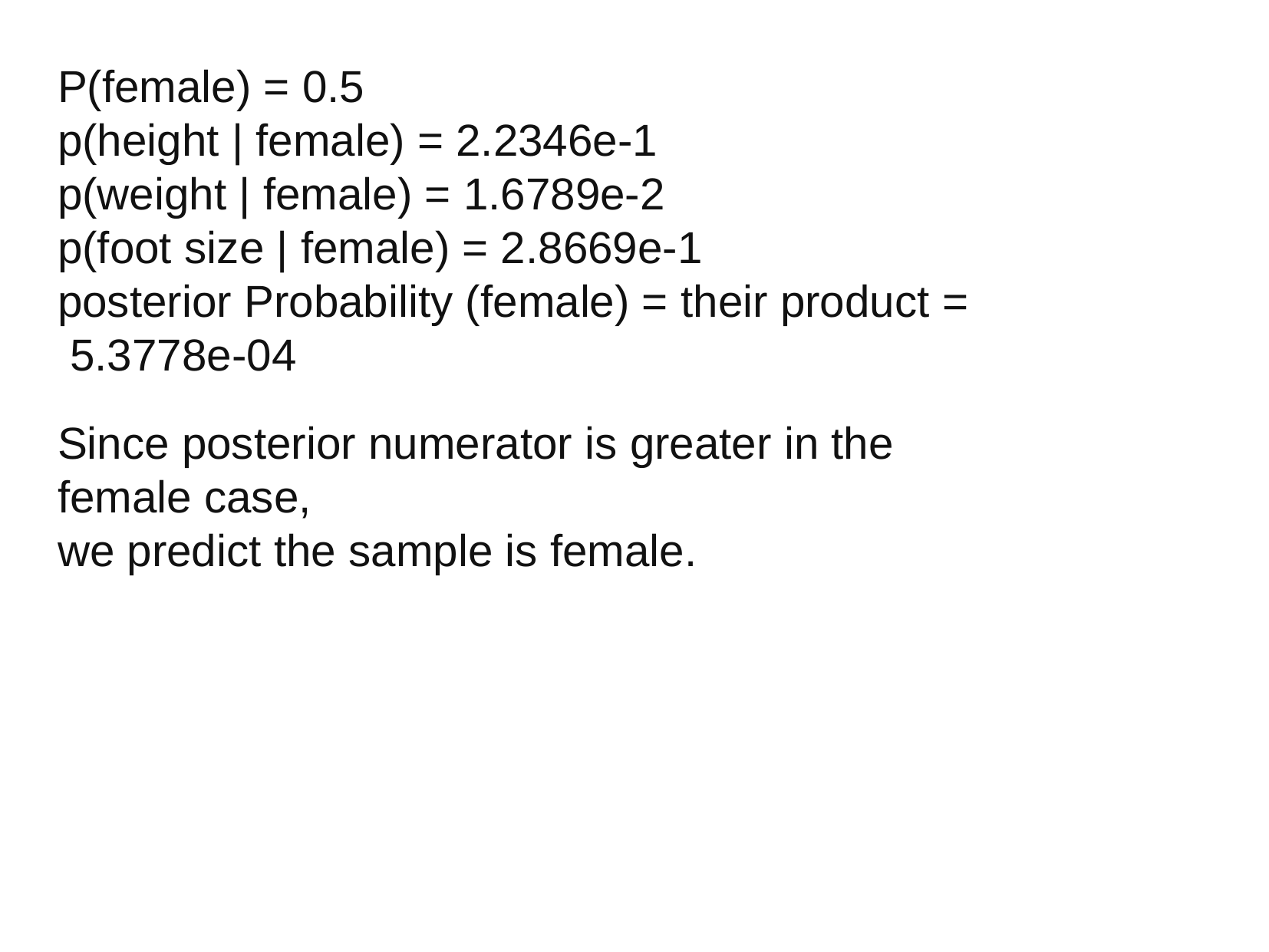

P(female) = 0.5
p(height | female) = 2.2346e-1
p(weight | female) = 1.6789e-2
p(foot size | female) = 2.8669e-1
posterior Probability (female) = their product =
 5.3778e-04

Since posterior numerator is greater in the
female case,
we predict the sample is female.